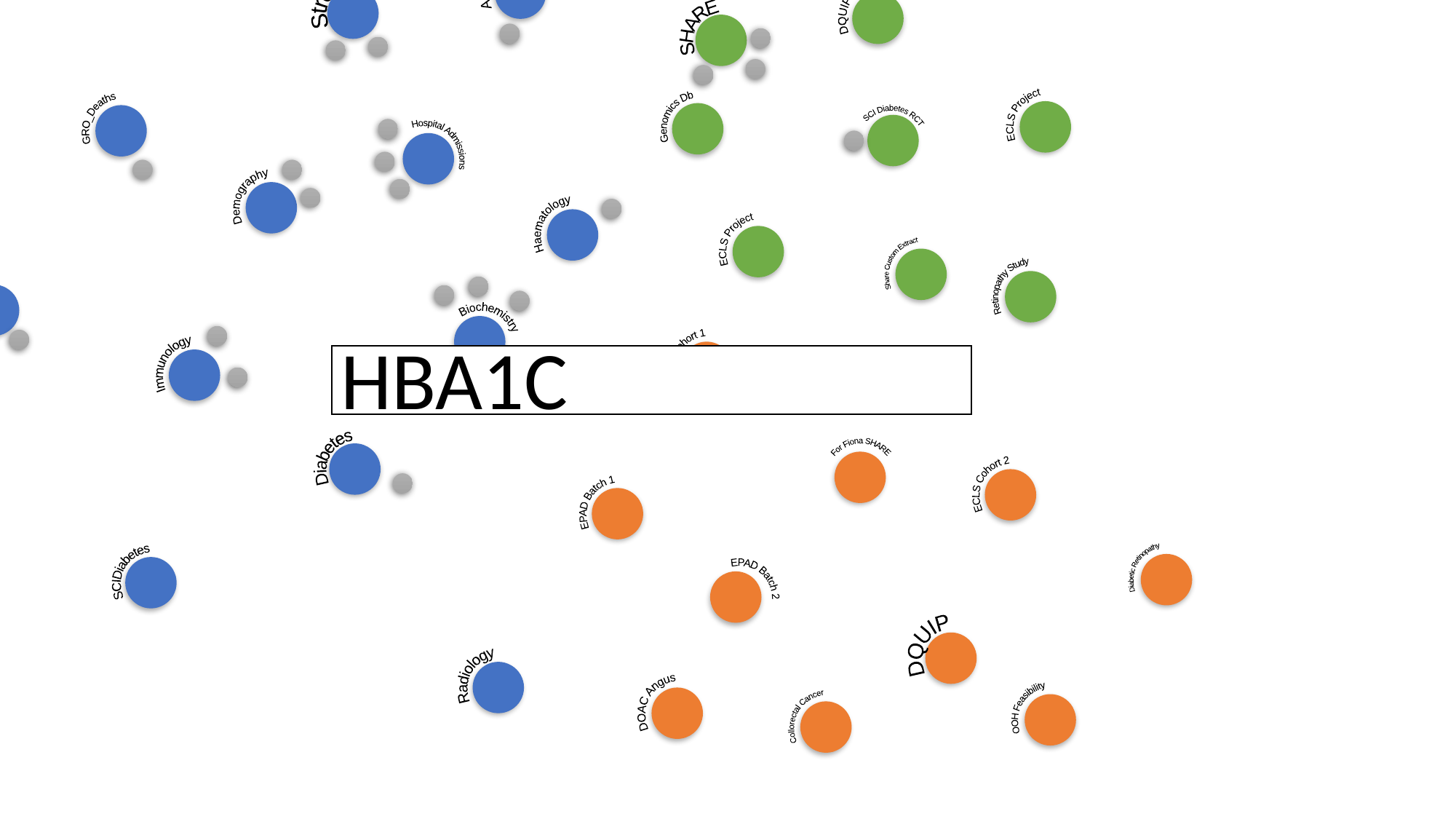

TARDIS

A&E Diagnosis

Thenmalar

CHI Edris Proj

A&E Drugs

Stroke
DQUIP 2017

SHARE

ECLS Project
Genomics Db
GRO_Deaths

SCI Diabetes RCT

Hospital Admissions

Demography

Haematology

ECLS Project

Share Custom Extract

Retinopathy Study

Ward Data

Biochemistry

HBA1C

ECLS Cohort 1

Immunology

Diabetes

For Fiona SHARE

ECLS Cohort 2

EPAD Batch 1

Diabetic Retinopathy
SCIDiabetes

EPAD Batch 2

DQUIP

Radiology

DOAC Angus
OOH Feasibility

Collorectal Cancer